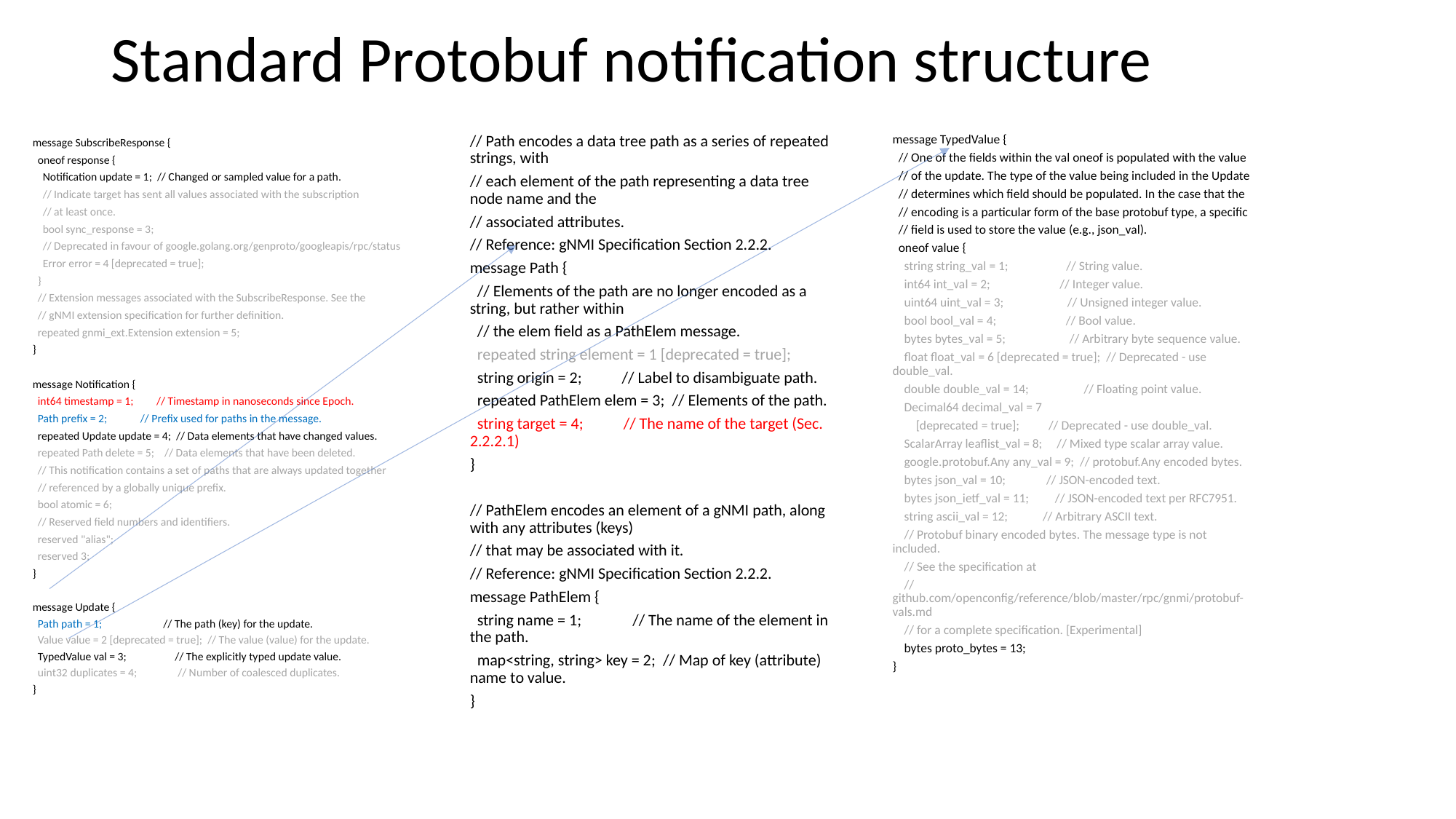

# Standard Protobuf notification structure
message SubscribeResponse {
  oneof response {
    Notification update = 1;  // Changed or sampled value for a path.
    // Indicate target has sent all values associated with the subscription
    // at least once.
    bool sync_response = 3;
    // Deprecated in favour of google.golang.org/genproto/googleapis/rpc/status
    Error error = 4 [deprecated = true];
  }
  // Extension messages associated with the SubscribeResponse. See the
  // gNMI extension specification for further definition.
  repeated gnmi_ext.Extension extension = 5;
}

message Notification {
  int64 timestamp = 1;         // Timestamp in nanoseconds since Epoch.
  Path prefix = 2;             // Prefix used for paths in the message.
  repeated Update update = 4;  // Data elements that have changed values.
  repeated Path delete = 5;    // Data elements that have been deleted.
  // This notification contains a set of paths that are always updated together
  // referenced by a globally unique prefix.
  bool atomic = 6;
  // Reserved field numbers and identifiers.
  reserved "alias";
  reserved 3;
}

message Update {
  Path path = 1;                        // The path (key) for the update.
  Value value = 2 [deprecated = true];  // The value (value) for the update.
  TypedValue val = 3;                   // The explicitly typed update value.
  uint32 duplicates = 4;                // Number of coalesced duplicates.
}

// Path encodes a data tree path as a series of repeated strings, with
// each element of the path representing a data tree node name and the
// associated attributes.
// Reference: gNMI Specification Section 2.2.2.
message Path {
  // Elements of the path are no longer encoded as a string, but rather within
  // the elem field as a PathElem message.
  repeated string element = 1 [deprecated = true];
  string origin = 2;           // Label to disambiguate path.
  repeated PathElem elem = 3;  // Elements of the path.
  string target = 4;           // The name of the target (Sec. 2.2.2.1)
}

// PathElem encodes an element of a gNMI path, along with any attributes (keys)
// that may be associated with it.
// Reference: gNMI Specification Section 2.2.2.
message PathElem {
  string name = 1;              // The name of the element in the path.
  map<string, string> key = 2;  // Map of key (attribute) name to value.
}
message TypedValue {
  // One of the fields within the val oneof is populated with the value
  // of the update. The type of the value being included in the Update
  // determines which field should be populated. In the case that the
  // encoding is a particular form of the base protobuf type, a specific
  // field is used to store the value (e.g., json_val).
  oneof value {
    string string_val = 1;                    // String value.
    int64 int_val = 2;                        // Integer value.
    uint64 uint_val = 3;                      // Unsigned integer value.
    bool bool_val = 4;                        // Bool value.
    bytes bytes_val = 5;                      // Arbitrary byte sequence value.
    float float_val = 6 [deprecated = true];  // Deprecated - use double_val.
    double double_val = 14;                   // Floating point value.
    Decimal64 decimal_val = 7
        [deprecated = true];          // Deprecated - use double_val.
    ScalarArray leaflist_val = 8;     // Mixed type scalar array value.
    google.protobuf.Any any_val = 9;  // protobuf.Any encoded bytes.
    bytes json_val = 10;              // JSON-encoded text.
    bytes json_ietf_val = 11;         // JSON-encoded text per RFC7951.
    string ascii_val = 12;            // Arbitrary ASCII text.
    // Protobuf binary encoded bytes. The message type is not included.
    // See the specification at
    // github.com/openconfig/reference/blob/master/rpc/gnmi/protobuf-vals.md
    // for a complete specification. [Experimental]
    bytes proto_bytes = 13;
}